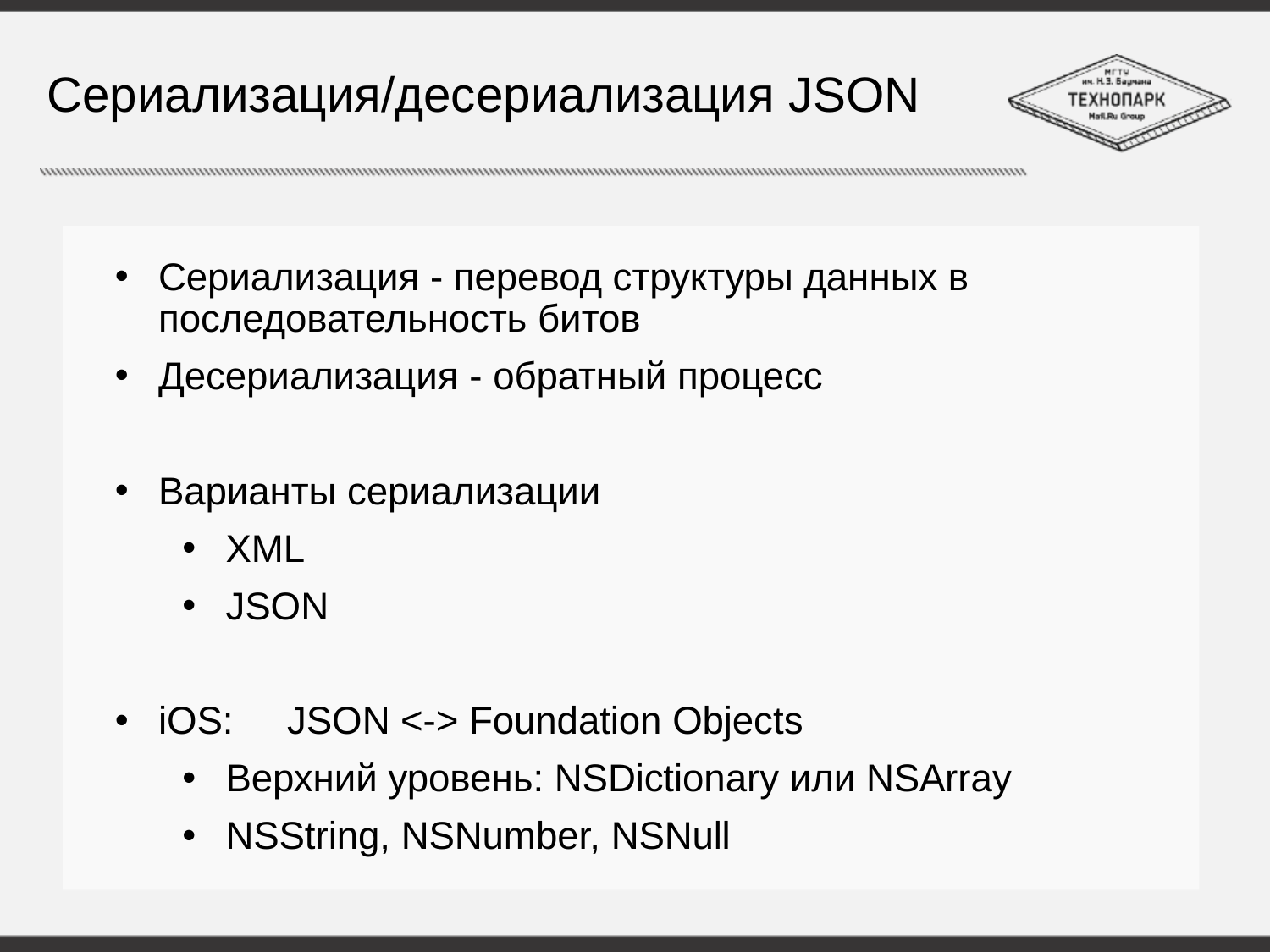

# Сериализация/десериализация JSON
Сериализация - перевод структуры данных в последовательность битов
Десериализация - обратный процесс

Варианты сериализации
XML
JSON

iOS:     JSON <-> Foundation Objects
Верхний уровень: NSDictionary или NSArray
NSString, NSNumber, NSNull
17